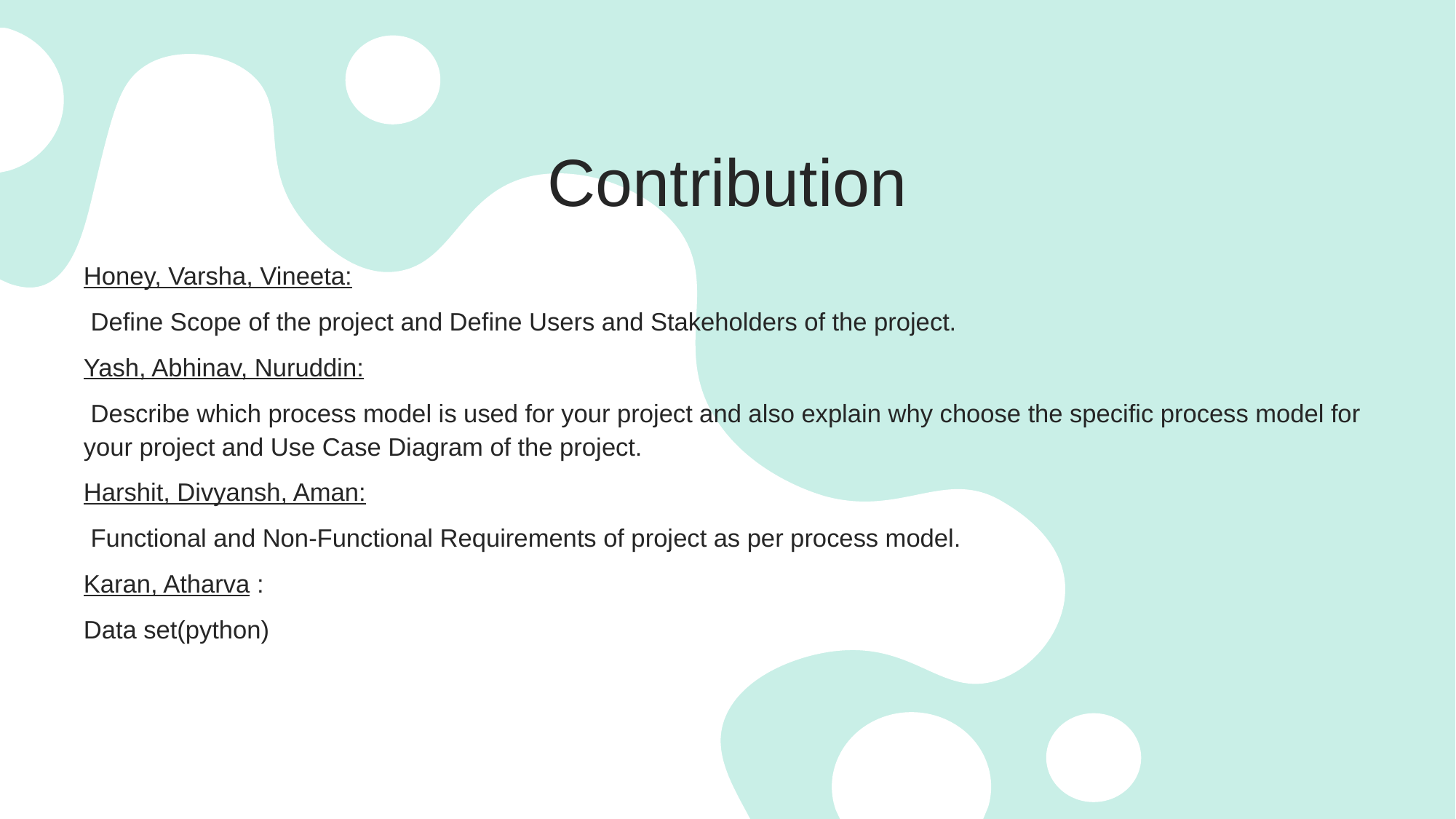

# Contribution
Honey, Varsha, Vineeta:
 Define Scope of the project and Define Users and Stakeholders of the project.
Yash, Abhinav, Nuruddin:
 Describe which process model is used for your project and also explain why choose the specific process model for your project and Use Case Diagram of the project.
Harshit, Divyansh, Aman:
 Functional and Non-Functional Requirements of project as per process model.
Karan, Atharva :
Data set(python)